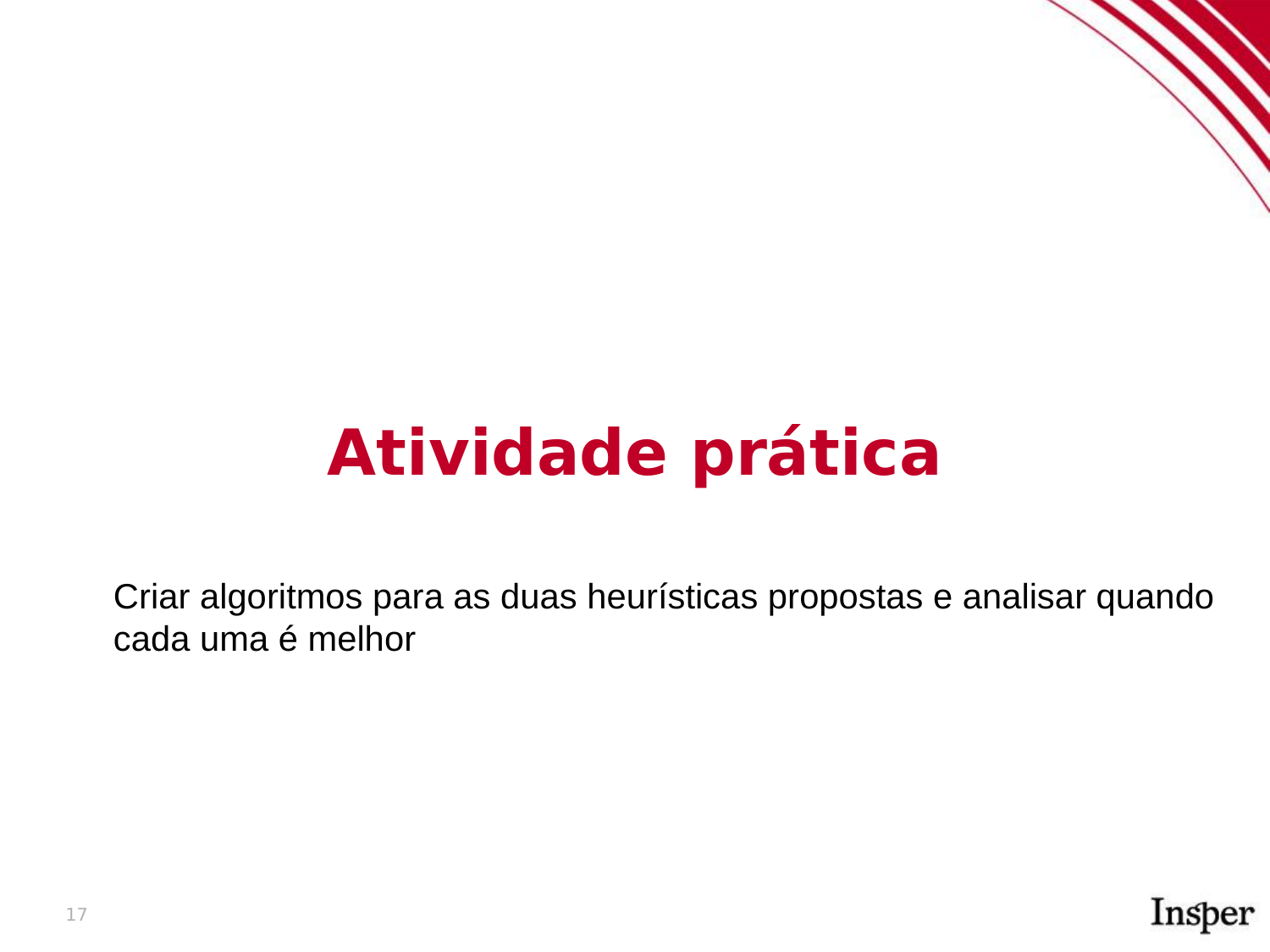

Atividade prática
Criar algoritmos para as duas heurísticas propostas e analisar quando cada uma é melhor
17